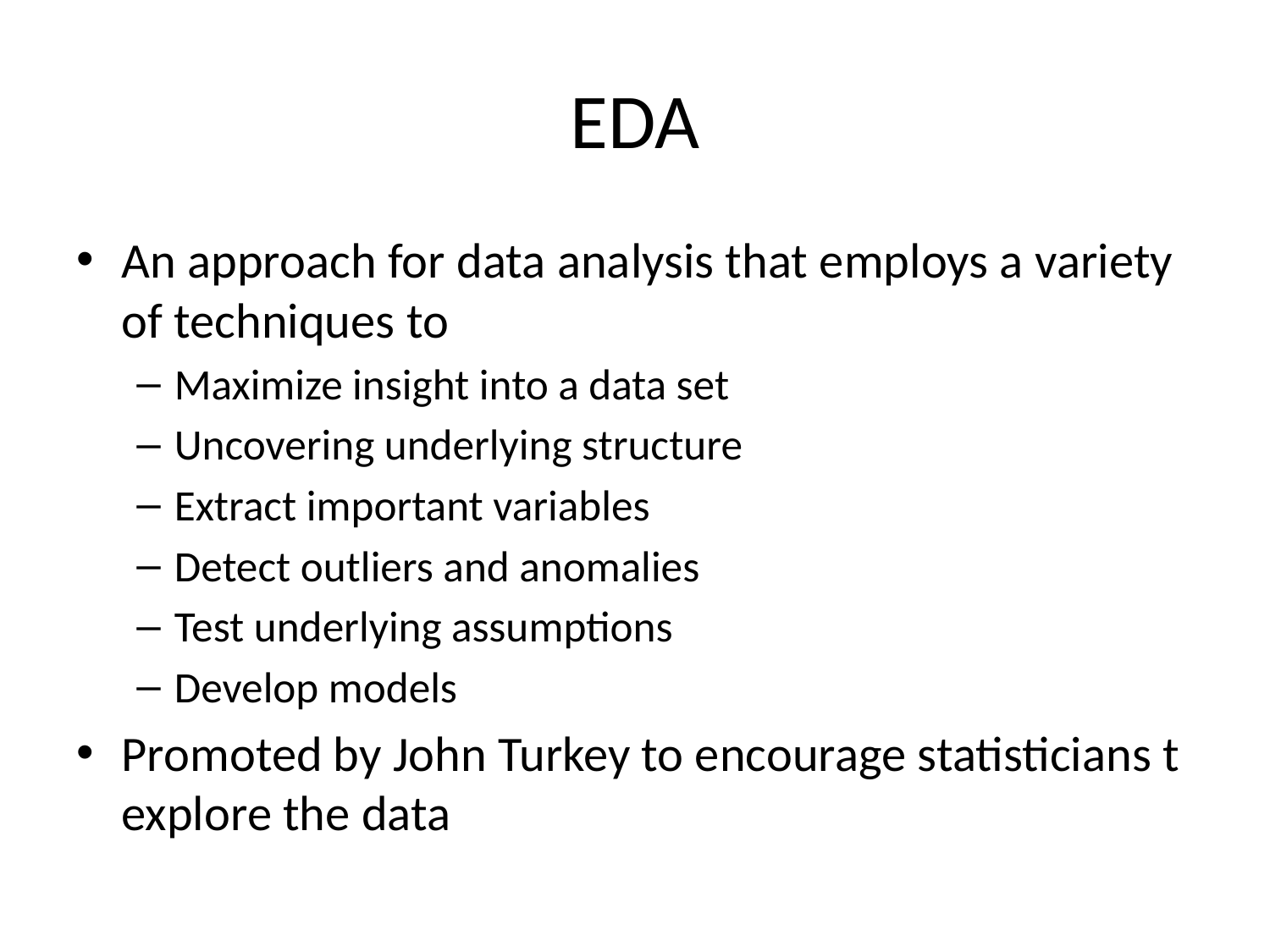

# EDA
An approach for data analysis that employs a variety of techniques to
Maximize insight into a data set
Uncovering underlying structure
Extract important variables
Detect outliers and anomalies
Test underlying assumptions
Develop models
Promoted by John Turkey to encourage statisticians t explore the data